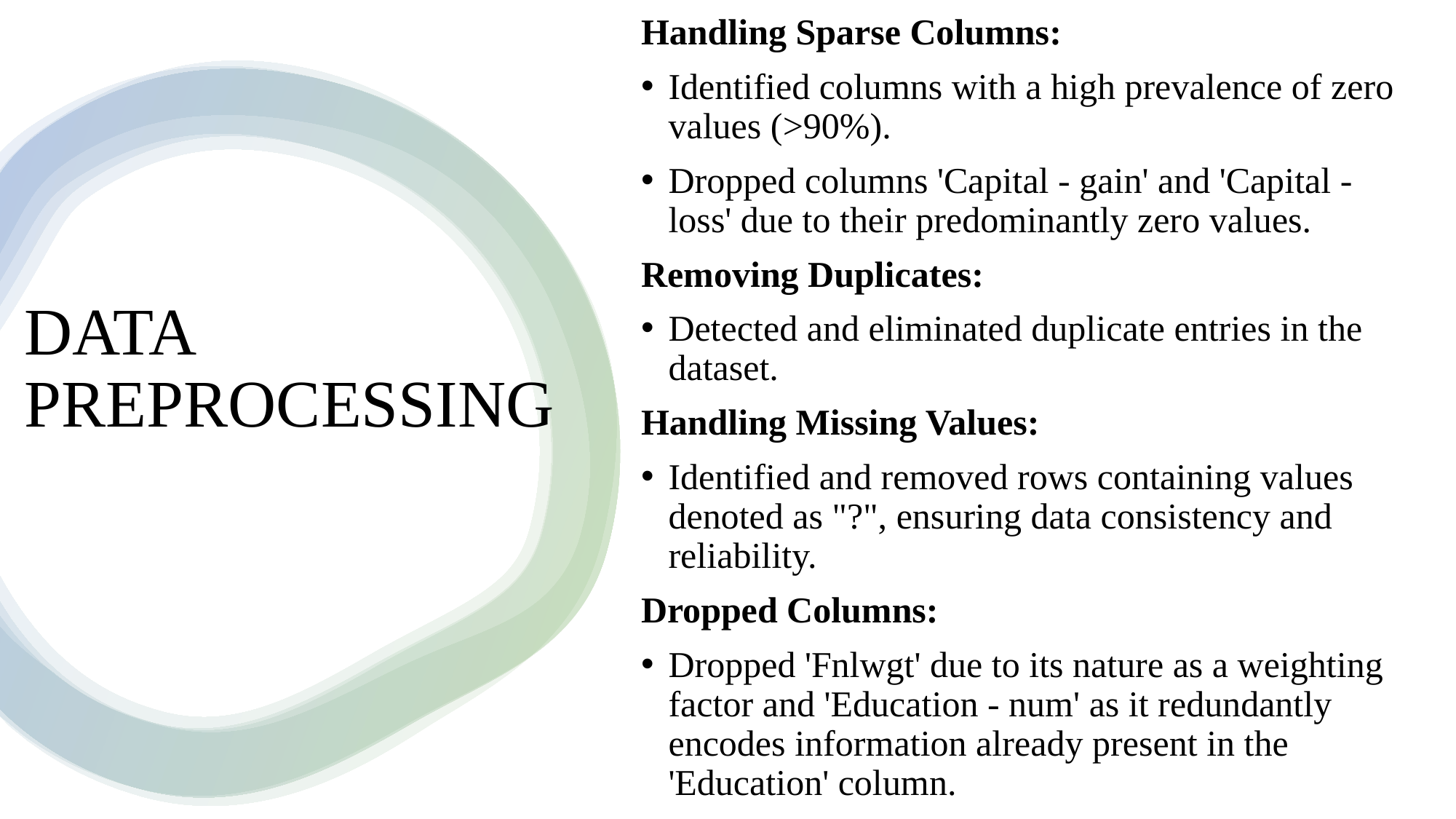

Handling Sparse Columns:
Identified columns with a high prevalence of zero values (>90%).
Dropped columns 'Capital - gain' and 'Capital - loss' due to their predominantly zero values.
Removing Duplicates:
Detected and eliminated duplicate entries in the dataset.
Handling Missing Values:
Identified and removed rows containing values denoted as "?", ensuring data consistency and reliability.
Dropped Columns:
Dropped 'Fnlwgt' due to its nature as a weighting factor and 'Education - num' as it redundantly encodes information already present in the 'Education' column.

# DATA PREPROCESSING